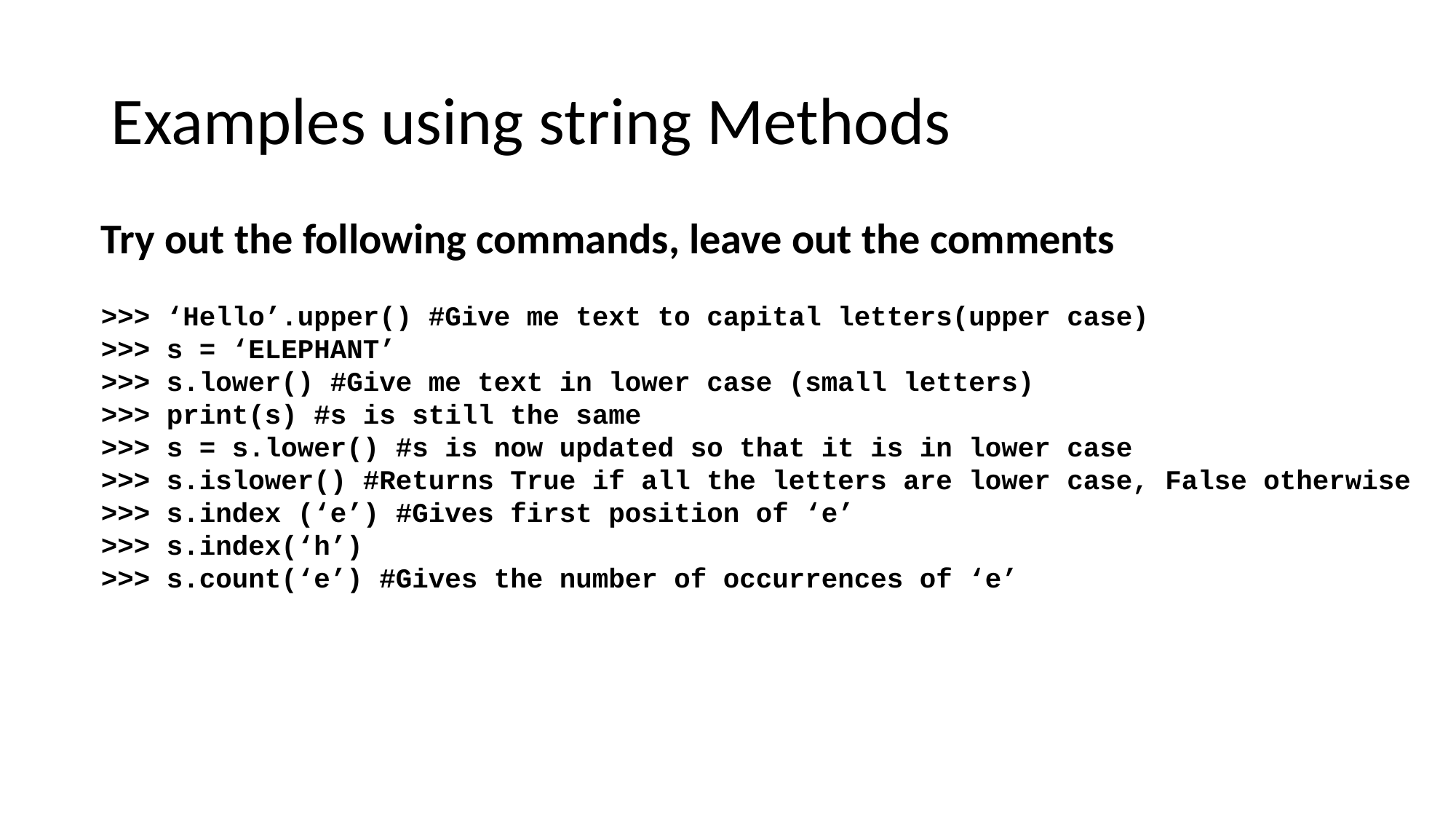

# Examples using string Methods
Try out the following commands, leave out the comments

>>> ‘Hello’.upper() #Give me text to capital letters(upper case)
>>> s = ‘ELEPHANT’
>>> s.lower() #Give me text in lower case (small letters)
>>> print(s) #s is still the same
>>> s = s.lower() #s is now updated so that it is in lower case
>>> s.islower() #Returns True if all the letters are lower case, False otherwise
>>> s.index (‘e’) #Gives first position of ‘e’
>>> s.index(‘h’)
>>> s.count(‘e’) #Gives the number of occurrences of ‘e’